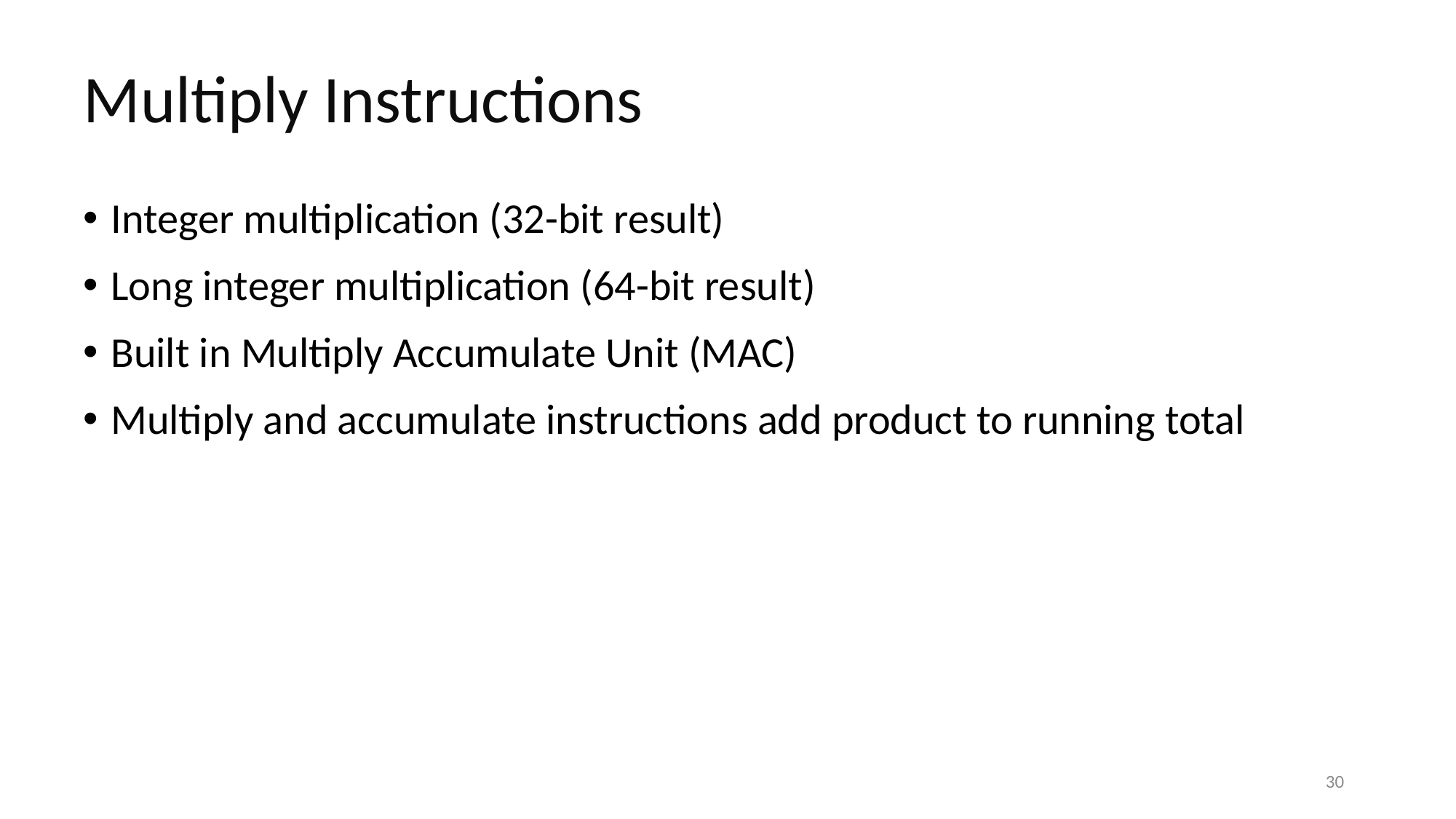

# Multiply Instructions
Integer multiplication (32-bit result)
Long integer multiplication (64-bit result)
Built in Multiply Accumulate Unit (MAC)
Multiply and accumulate instructions add product to running total
30